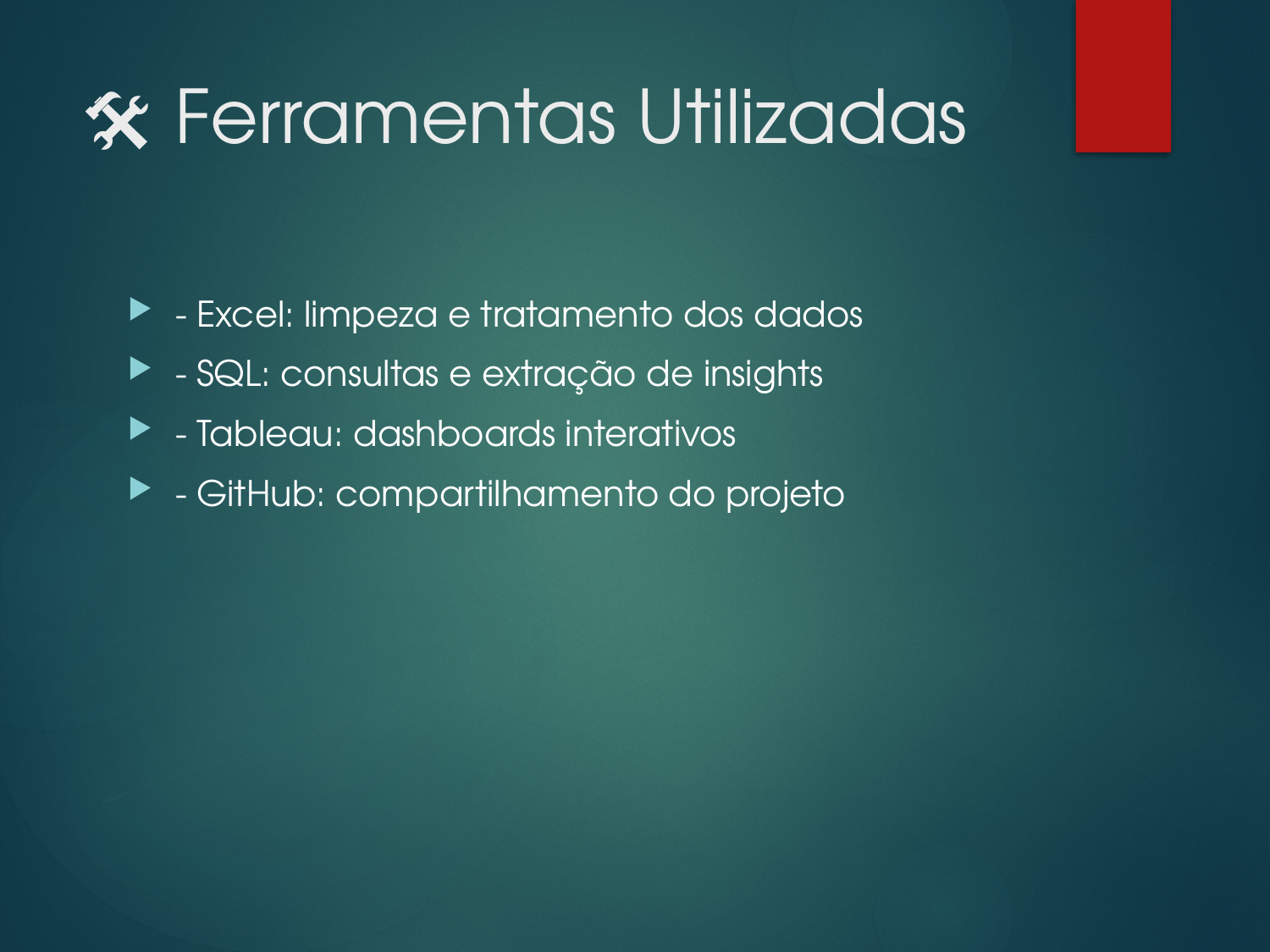

# 🛠️ Ferramentas Utilizadas
- Excel: limpeza e tratamento dos dados
- SQL: consultas e extração de insights
- Tableau: dashboards interativos
- GitHub: compartilhamento do projeto